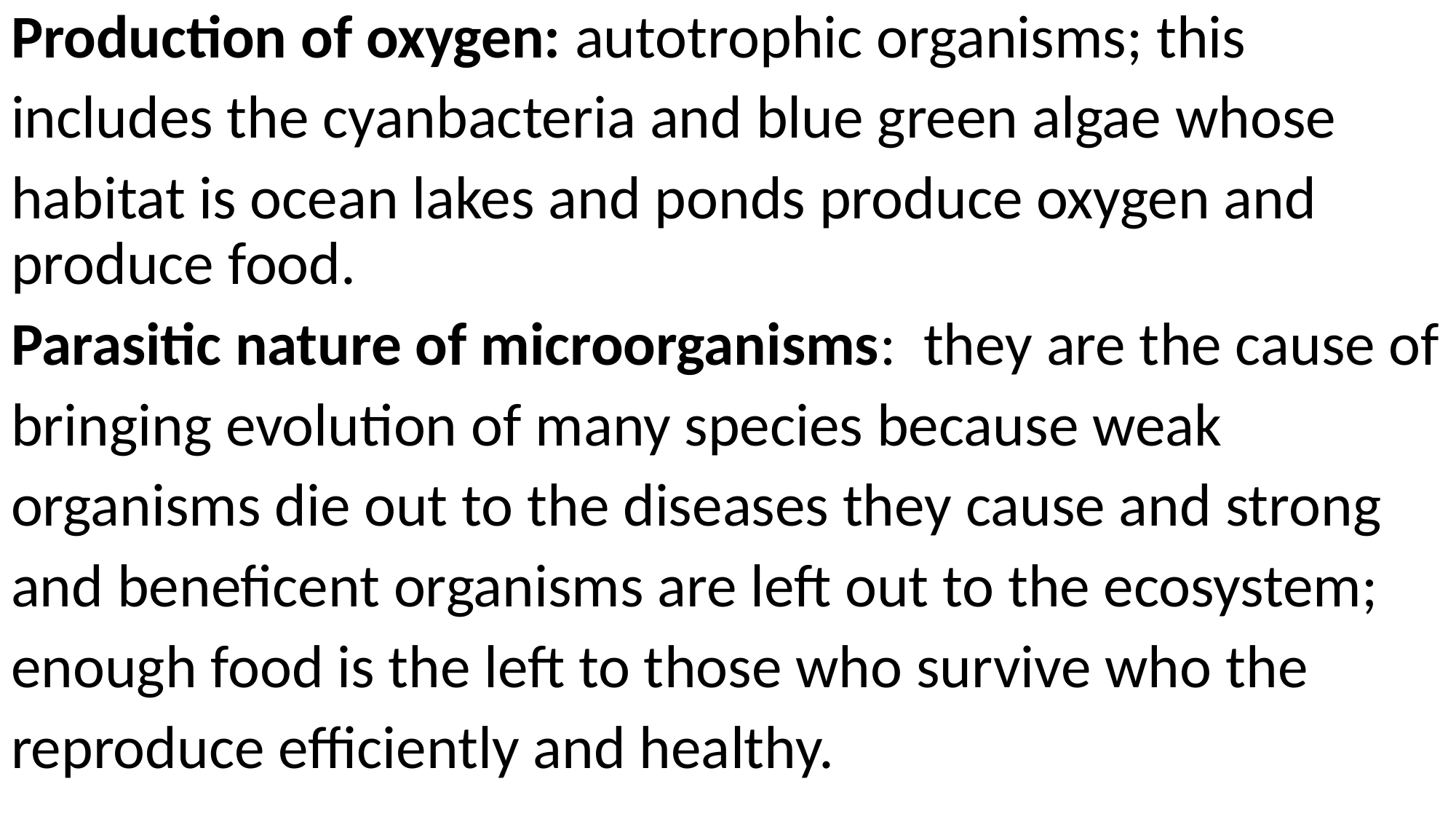

Production of oxygen: autotrophic organisms; this
includes the cyanbacteria and blue green algae whose
habitat is ocean lakes and ponds produce oxygen and produce food.
Parasitic nature of microorganisms:  they are the cause of
bringing evolution of many species because weak
organisms die out to the diseases they cause and strong
and beneficent organisms are left out to the ecosystem;
enough food is the left to those who survive who the
reproduce efficiently and healthy.